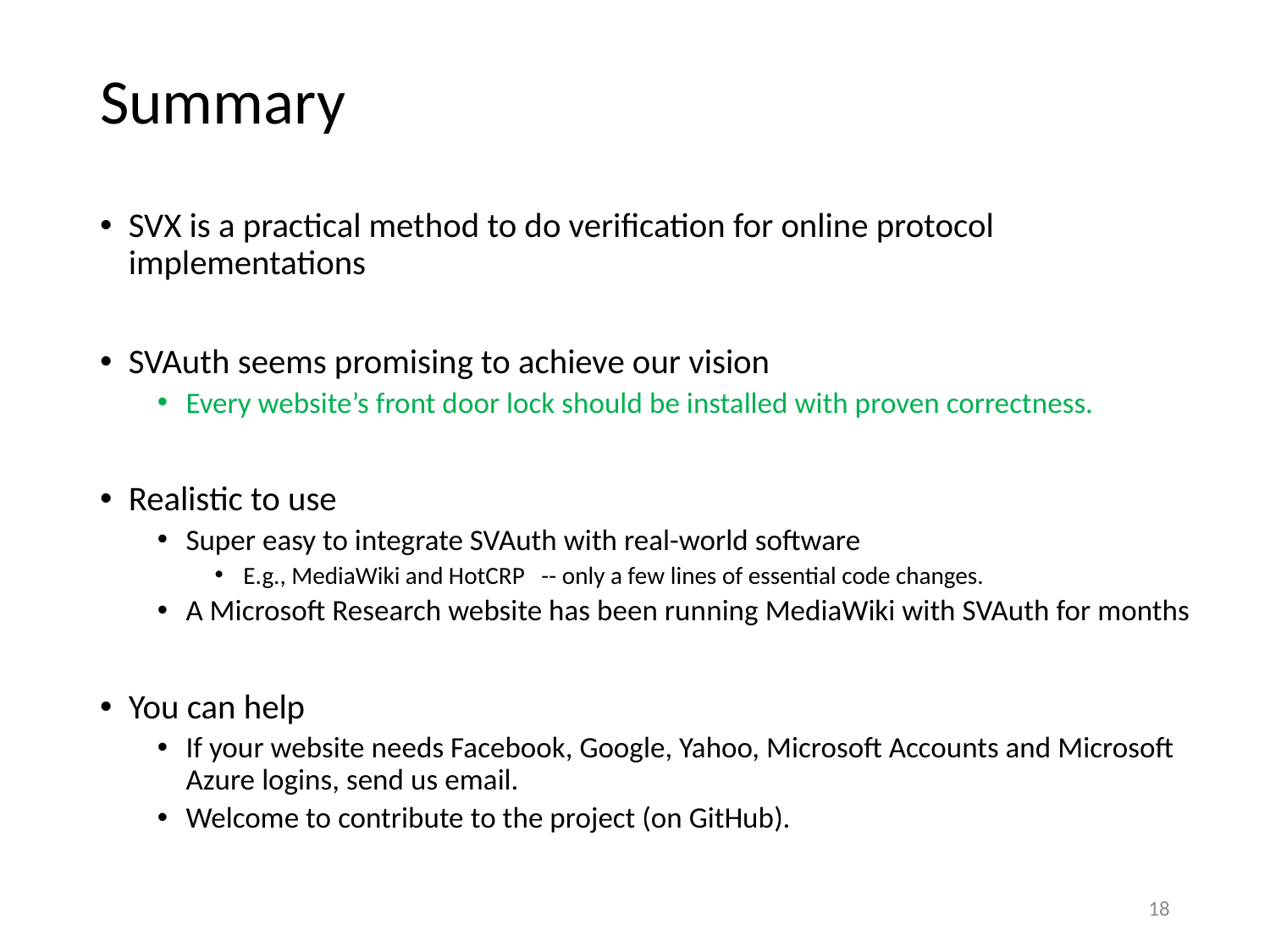

# Summary
SVX is a practical method to do verification for online protocol implementations

SVAuth seems promising to achieve our vision
Every website’s front door lock should be installed with proven correctness.

Realistic to use
Super easy to integrate SVAuth with real-world software
E.g., MediaWiki and HotCRP   -- only a few lines of essential code changes.
A Microsoft Research website has been running MediaWiki with SVAuth for months

You can help
If your website needs Facebook, Google, Yahoo, Microsoft Accounts and Microsoft Azure logins, send us email.
Welcome to contribute to the project (on GitHub).

18